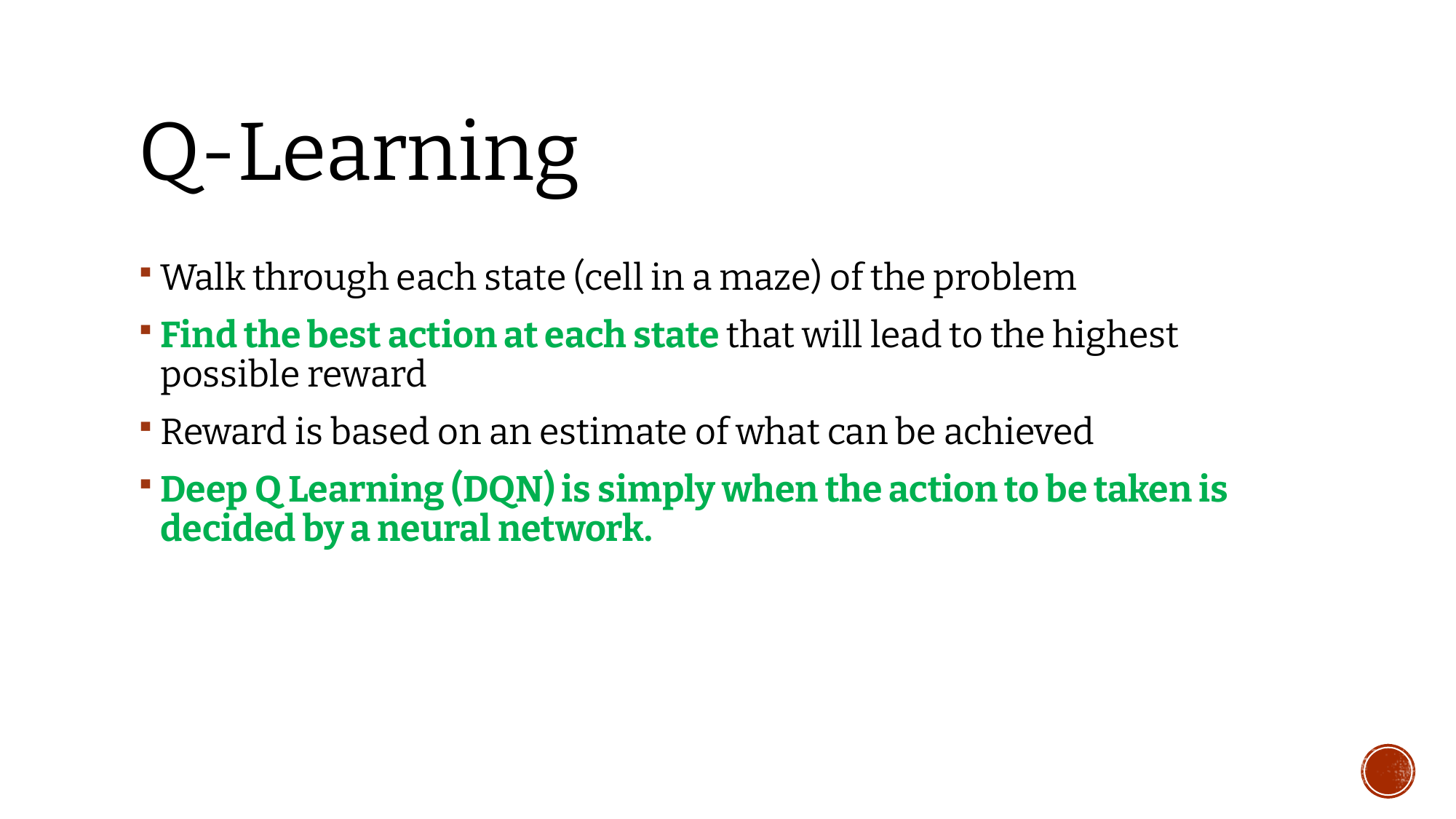

# Q-Learning
Walk through each state (cell in a maze) of the problem
Find the best action at each state that will lead to the highest possible reward
Reward is based on an estimate of what can be achieved
Deep Q Learning (DQN) is simply when the action to be taken is decided by a neural network.